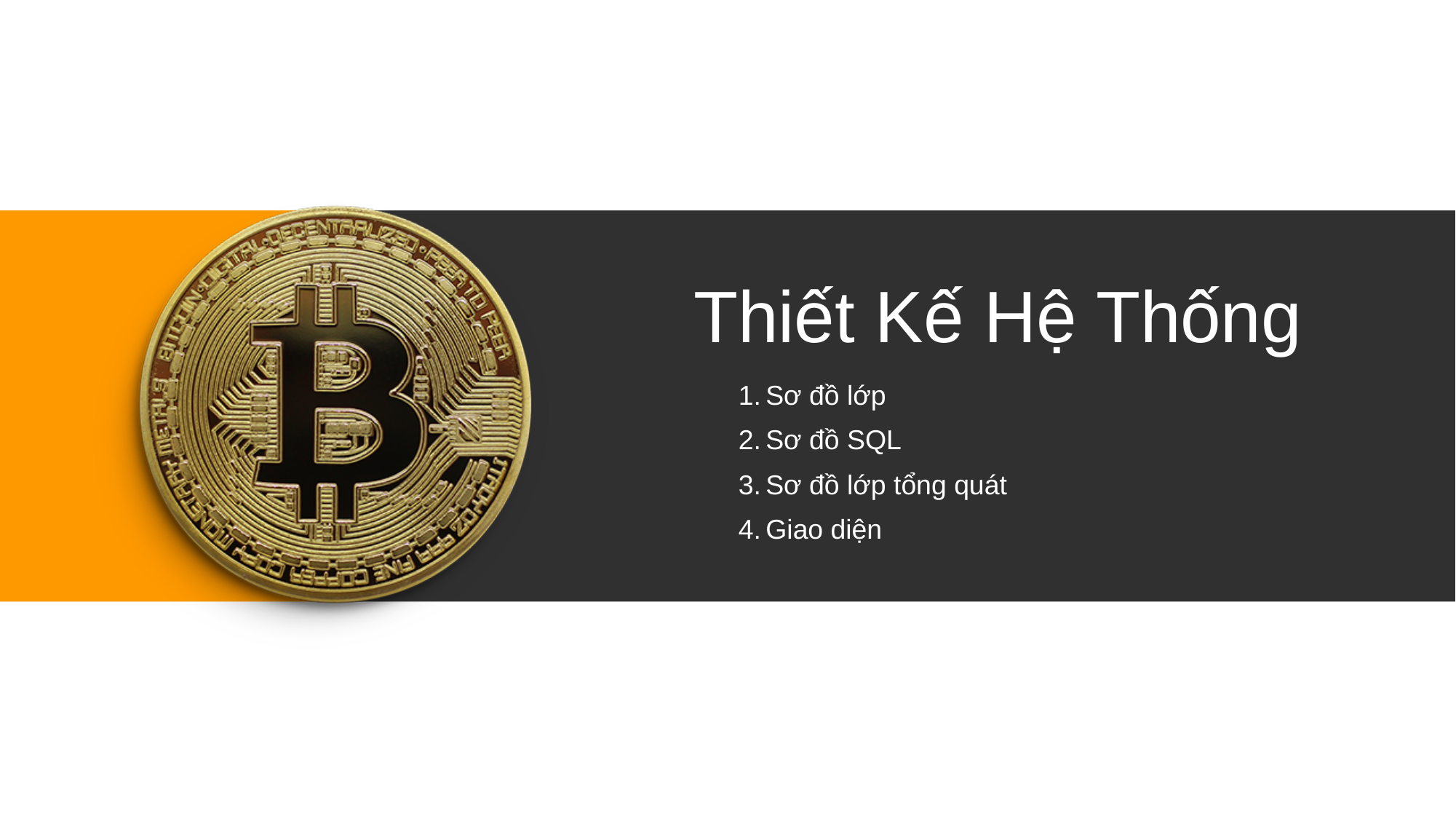

Thiết Kế Hệ Thống
Sơ đồ lớp
Sơ đồ SQL
Sơ đồ lớp tổng quát
Giao diện